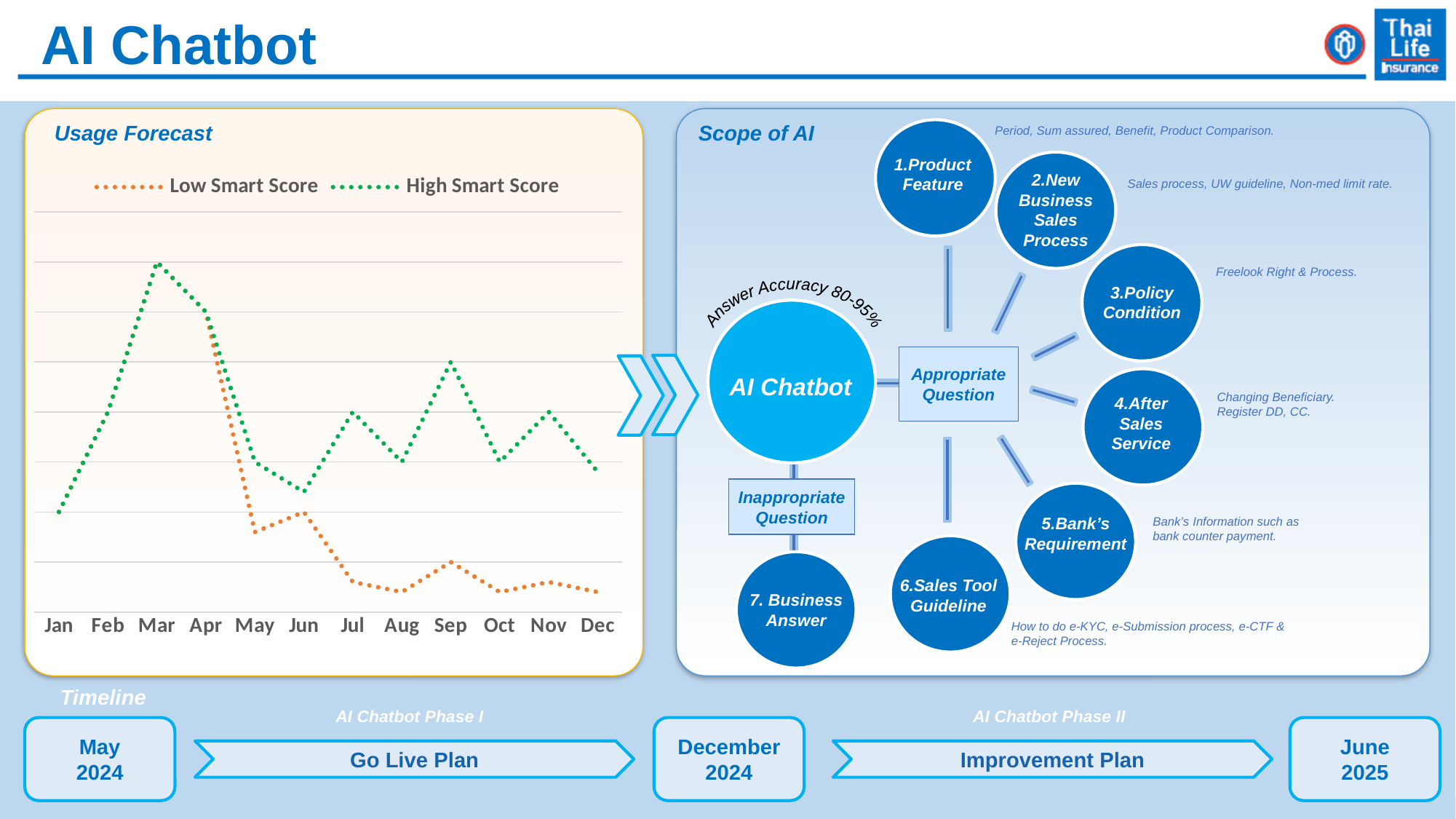

AI Chatbot
|  |
| --- |

Usage Forecast
Scope of AI
Period, Sum assured, Benefit, Product Comparison.

1.Product Feature

### Chart

| Category | Low Smart Score | High Smart Score |
|---|---|---|
| Jan | 100.0 | 100.0 |
| Feb | 200.0 | 200.0 |
| Mar | 350.0 | 350.0 |
| Apr | 300.0 | 300.0 |
| May | 80.0 | 150.0 |
| Jun | 100.0 | 120.0 |
| Jul | 30.0 | 200.0 |
| Aug | 20.0 | 150.0 |
| Sep | 50.0 | 250.0 |
| Oct | 20.0 | 150.0 |
| Nov | 30.0 | 200.0 |
| Dec | 20.0 | 140.0 |
Sales process, UW guideline, Non-med limit rate.
2.New Business Sales Process

Freelook Right & Process.
3.Policy Condition
Answer Accuracy 80-95%

Appropriate Question

AI Chatbot

Changing Beneficiary.
Register DD, CC.

4.After Sales Service

Inappropriate Question

Bank’s Information such as bank counter payment.
5.Bank’s Requirement

6.Sales Tool Guideline
7. Business Answer
How to do e-KYC, e-Submission process, e-CTF & e-Reject Process.
Timeline
AI Chatbot Phase I
AI Chatbot Phase II
May
2024
December
2024
June
2025
Go Live Plan
Improvement Plan